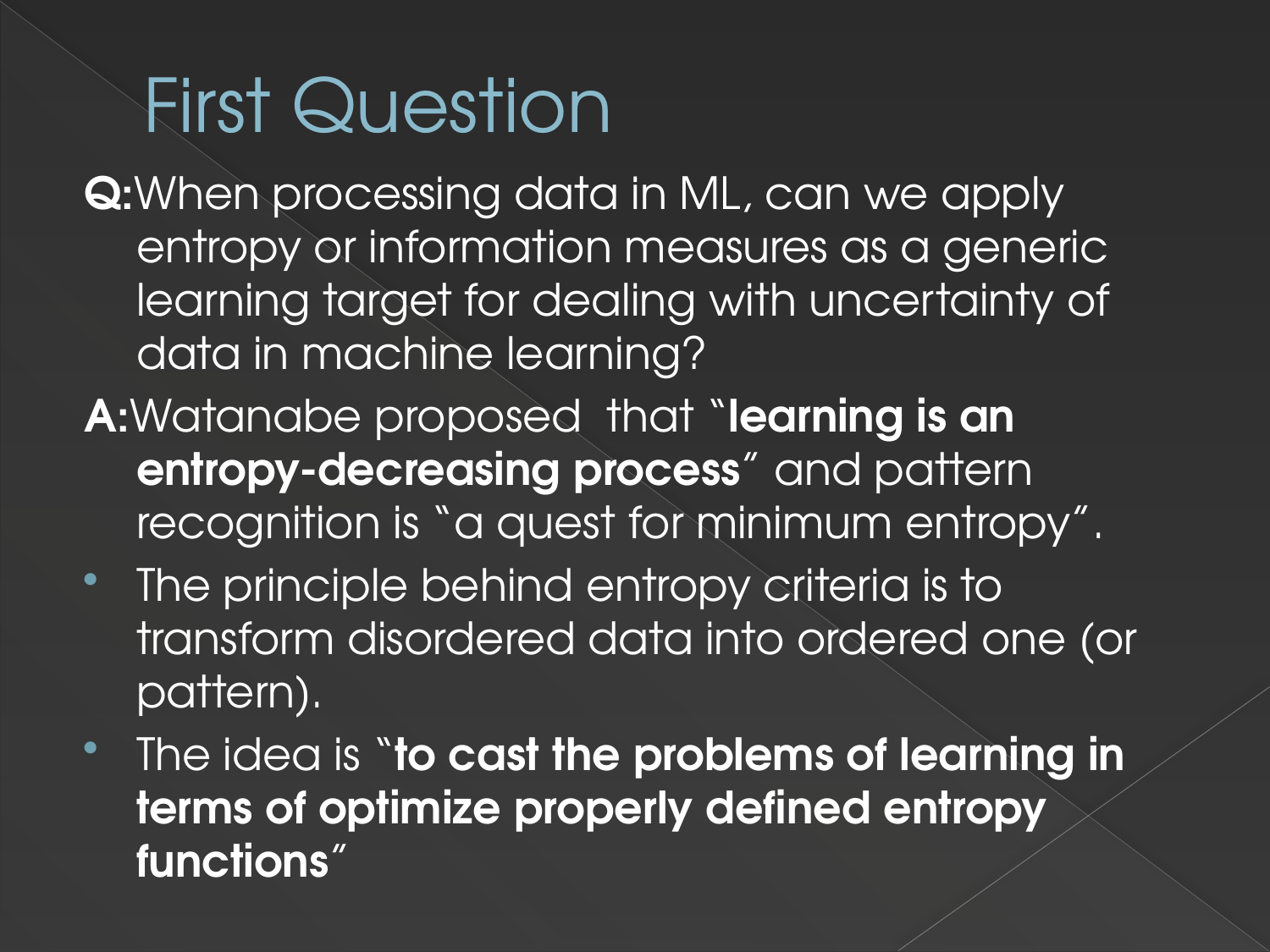

# First Question
Q:When processing data in ML, can we apply entropy or information measures as a generic learning target for dealing with uncertainty of data in machine learning?
A:Watanabe proposed  that “learning is an entropy-decreasing process” and pattern recognition is “a quest for minimum entropy”.
The principle behind entropy criteria is to transform disordered data into ordered one (or pattern).
The idea is “to cast the problems of learning in terms of optimize properly defined entropy functions”